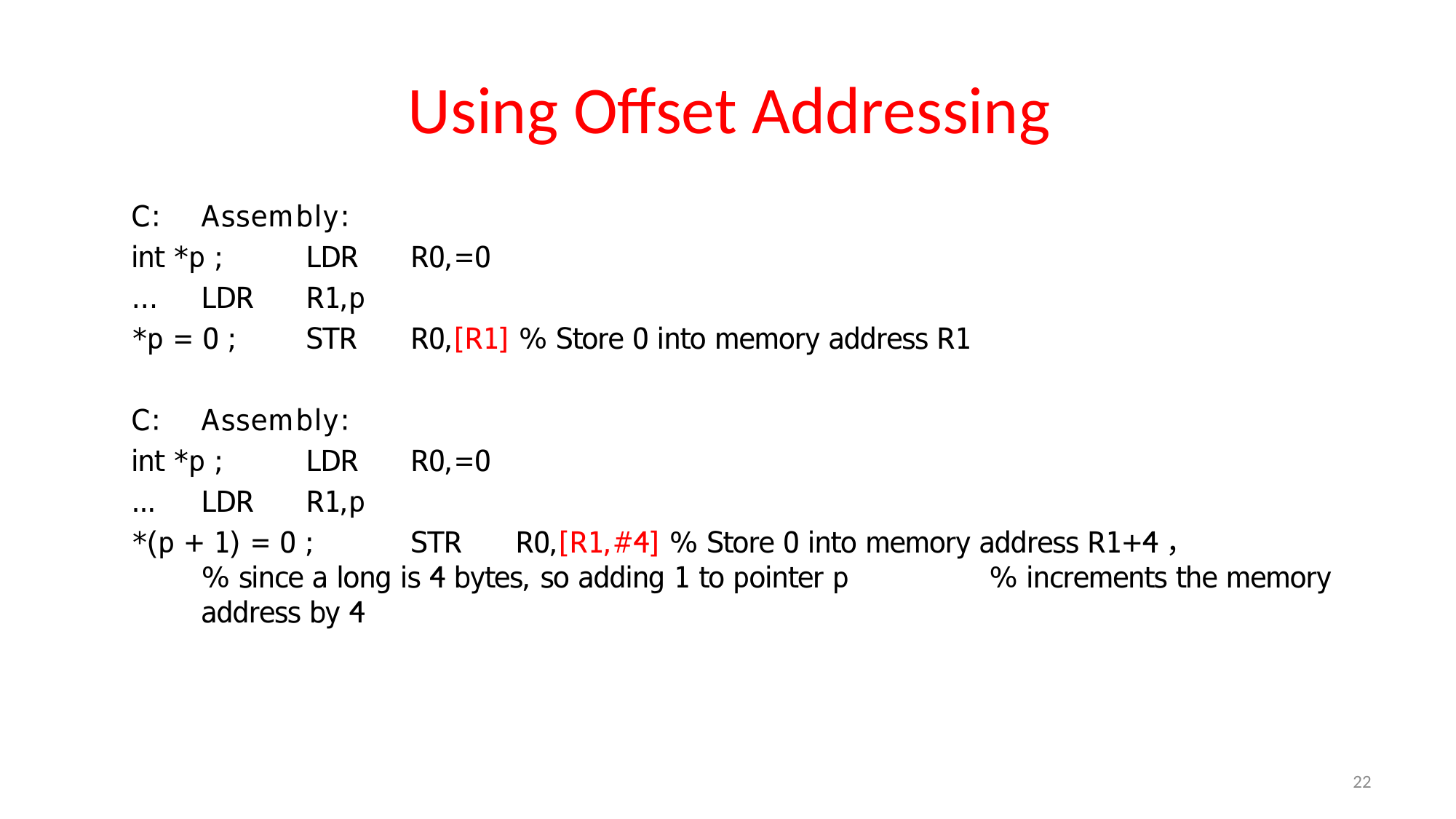

# Using Offset Addressing
C:				Assembly:
int *p ;			LDR	R0,=0
...				LDR	R1,p
*p = 0 ; 		STR 	R0,[R1] % Store 0 into memory address R1

C:				Assembly:
int *p ;			LDR	R0,=0
…				LDR	R1,p
*(p + 1) = 0 ; 	STR 	R0,[R1,#4] % Store 0 into memory address R1+4， 										   	% since a long is 4 bytes, so adding 1 to pointer p 								      % increments the memory address by 4
22